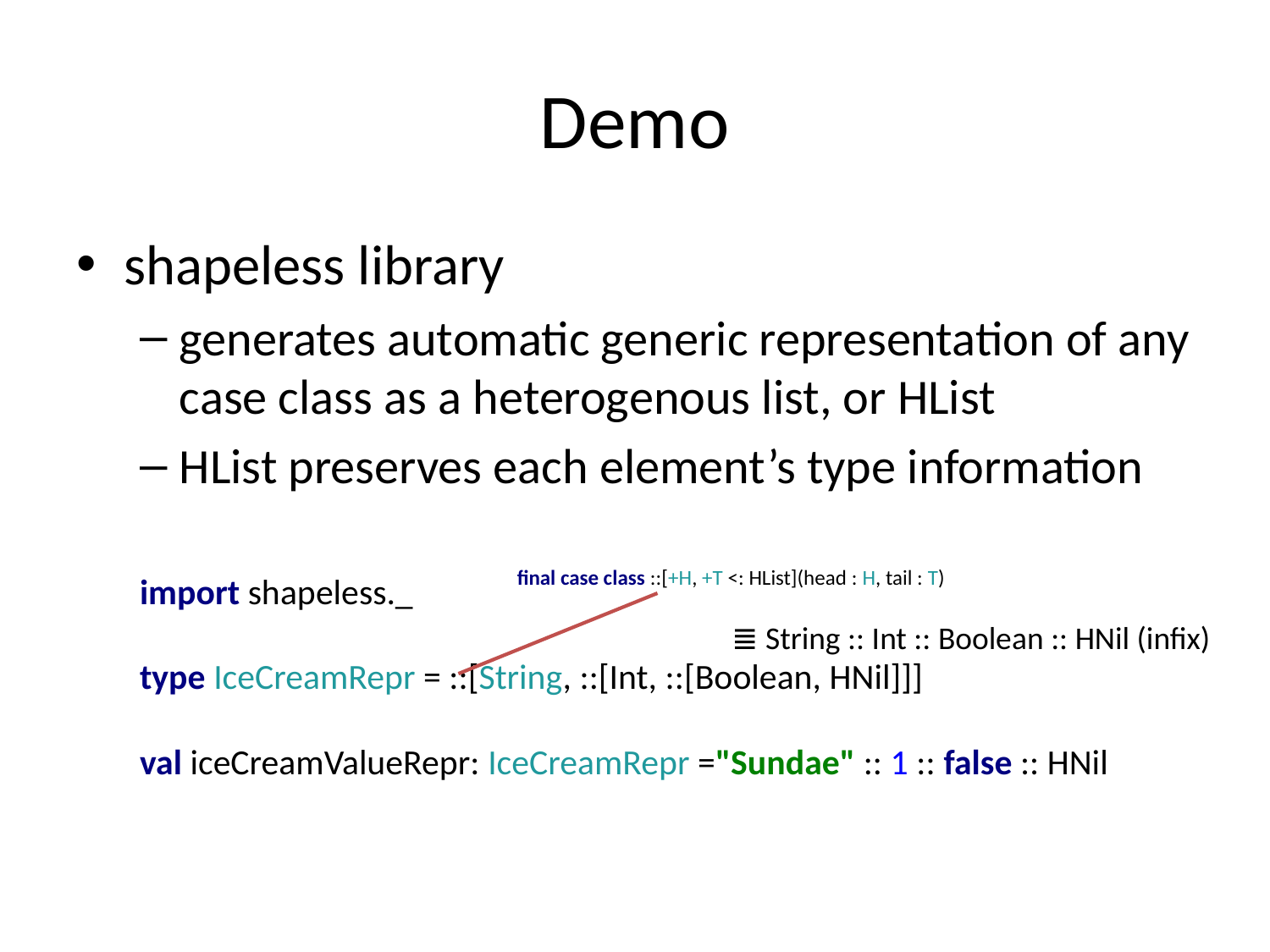

# Demo
shapeless library
generates automatic generic representation of any case class as a heterogenous list, or HList
HList preserves each element’s type information

import shapeless._
type IceCreamRepr = ::[String, ::[Int, ::[Boolean, HNil]]]
val iceCreamValueRepr: IceCreamRepr ="Sundae" :: 1 :: false :: HNil
final case class ::[+H, +T <: HList](head : H, tail : T)
≣ String :: Int :: Boolean :: HNil (infix)